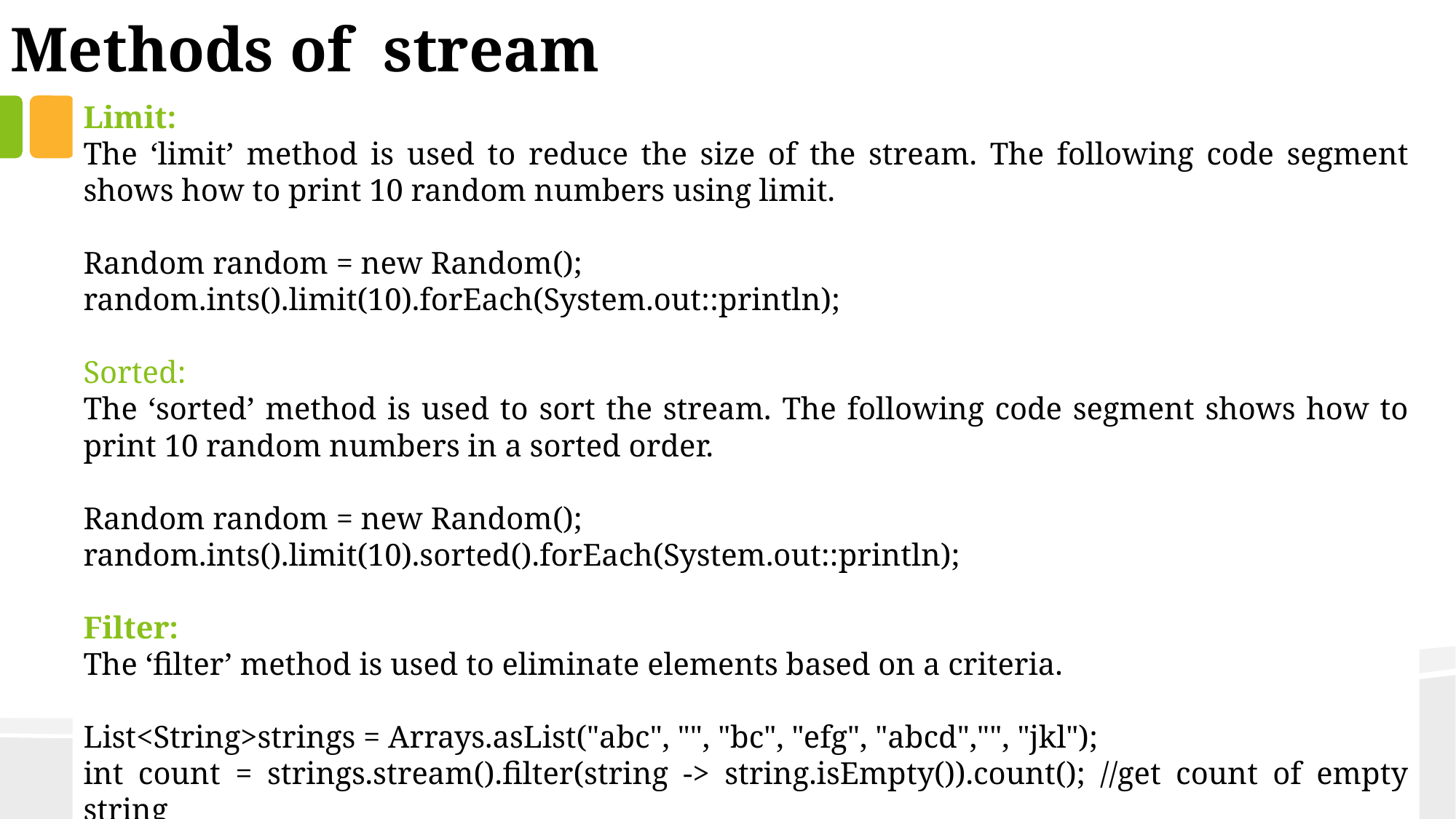

Methods of  stream
Limit:
The ‘limit’ method is used to reduce the size of the stream. The following code segment shows how to print 10 random numbers using limit.

Random random = new Random();
random.ints().limit(10).forEach(System.out::println);

Sorted:
The ‘sorted’ method is used to sort the stream. The following code segment shows how to print 10 random numbers in a sorted order.

Random random = new Random();
random.ints().limit(10).sorted().forEach(System.out::println);

Filter:
The ‘filter’ method is used to eliminate elements based on a criteria.

List<String>strings = Arrays.asList("abc", "", "bc", "efg", "abcd","", "jkl");
int count = strings.stream().filter(string -> string.isEmpty()).count(); //get count of empty string